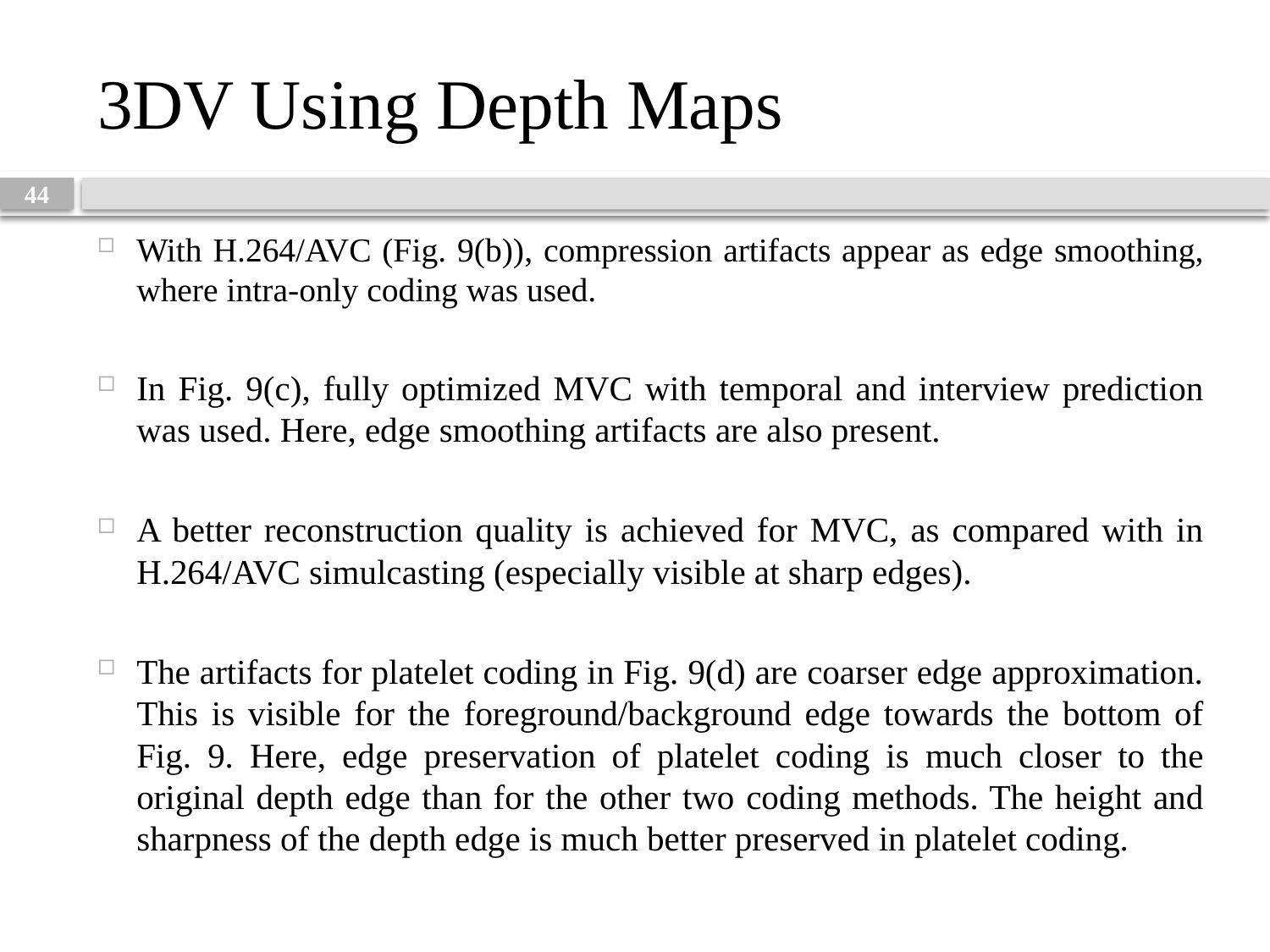

# 3DV Using Depth Maps
44
With H.264/AVC (Fig. 9(b)), compression artifacts appear as edge smoothing, where intra-only coding was used.

In Fig. 9(c), fully optimized MVC with temporal and interview prediction was used. Here, edge smoothing artifacts are also present.

A better reconstruction quality is achieved for MVC, as compared with in H.264/AVC simulcasting (especially visible at sharp edges).

The artifacts for platelet coding in Fig. 9(d) are coarser edge approximation. This is visible for the foreground/background edge towards the bottom of Fig. 9. Here, edge preservation of platelet coding is much closer to the original depth edge than for the other two coding methods. The height and sharpness of the depth edge is much better preserved in platelet coding.